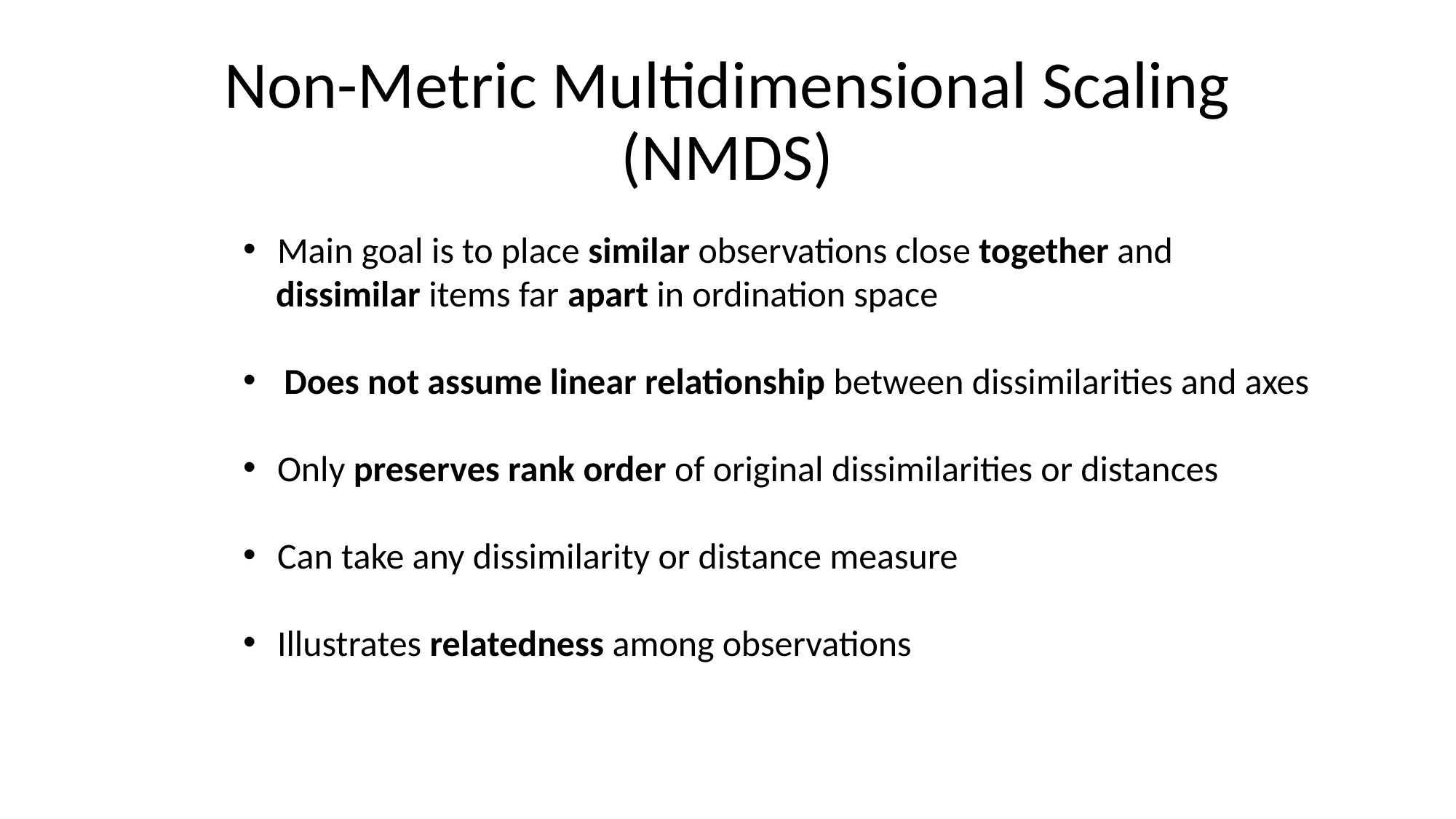

# Non-Metric Multidimensional Scaling (NMDS)
Main goal is to place similar observations close together and
    dissimilar items far apart in ordination space

Does not assume linear relationship between dissimilarities and axes

Only preserves rank order of original dissimilarities or distances

Can take any dissimilarity or distance measure

Illustrates relatedness among observations